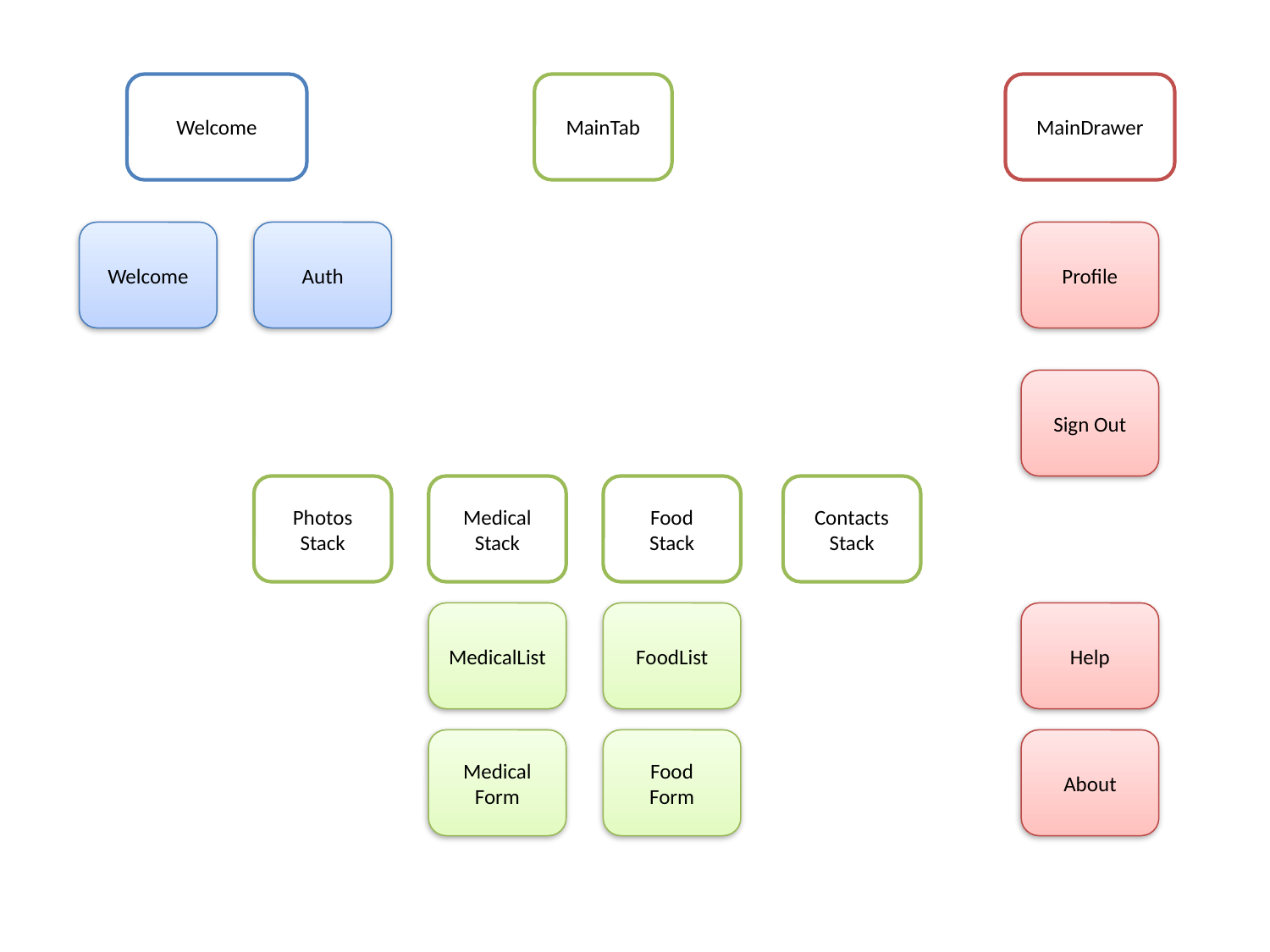

Welcome
MainTab
MainDrawer
Welcome
Auth
Profile
Sign Out
Photos
Stack
Medical
Stack
Food
Stack
Contacts
Stack
MedicalList
FoodList
Help
Medical
Form
Food
Form
About